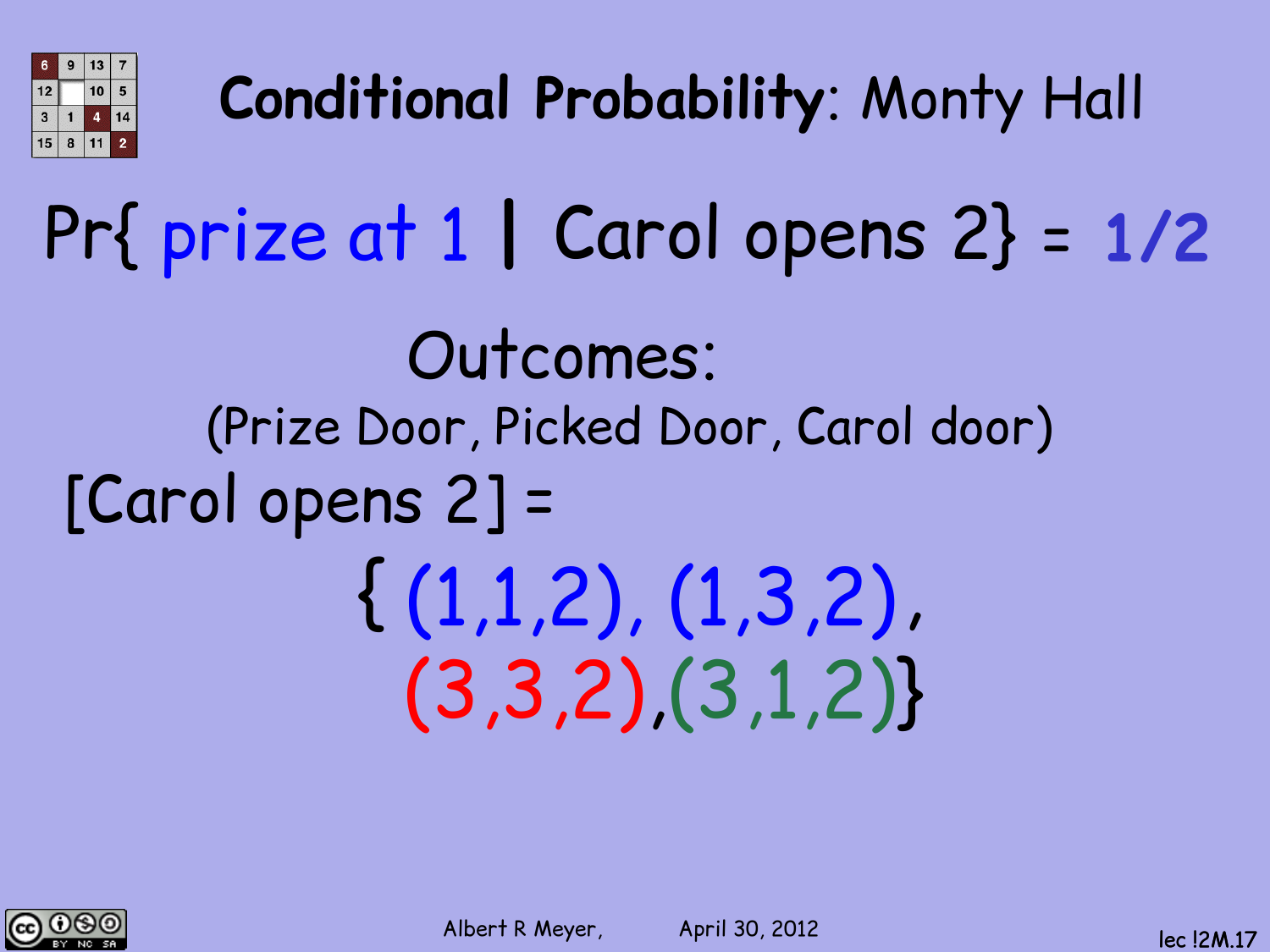

# Conditional Probability: Monty Hall
prize at 1
Pr{ prize at 1 | Carol opens 2}

= 1/2
                        Outcomes:
(Prize Door, Picked Door, Carol door)
 [Carol opens 2] =
 { (1,1,2), (1,3,2),
   (3,3,2),(3,1,2)}
(1,1,2), (1,3,2)
lec !2M.17
lec !2M.17